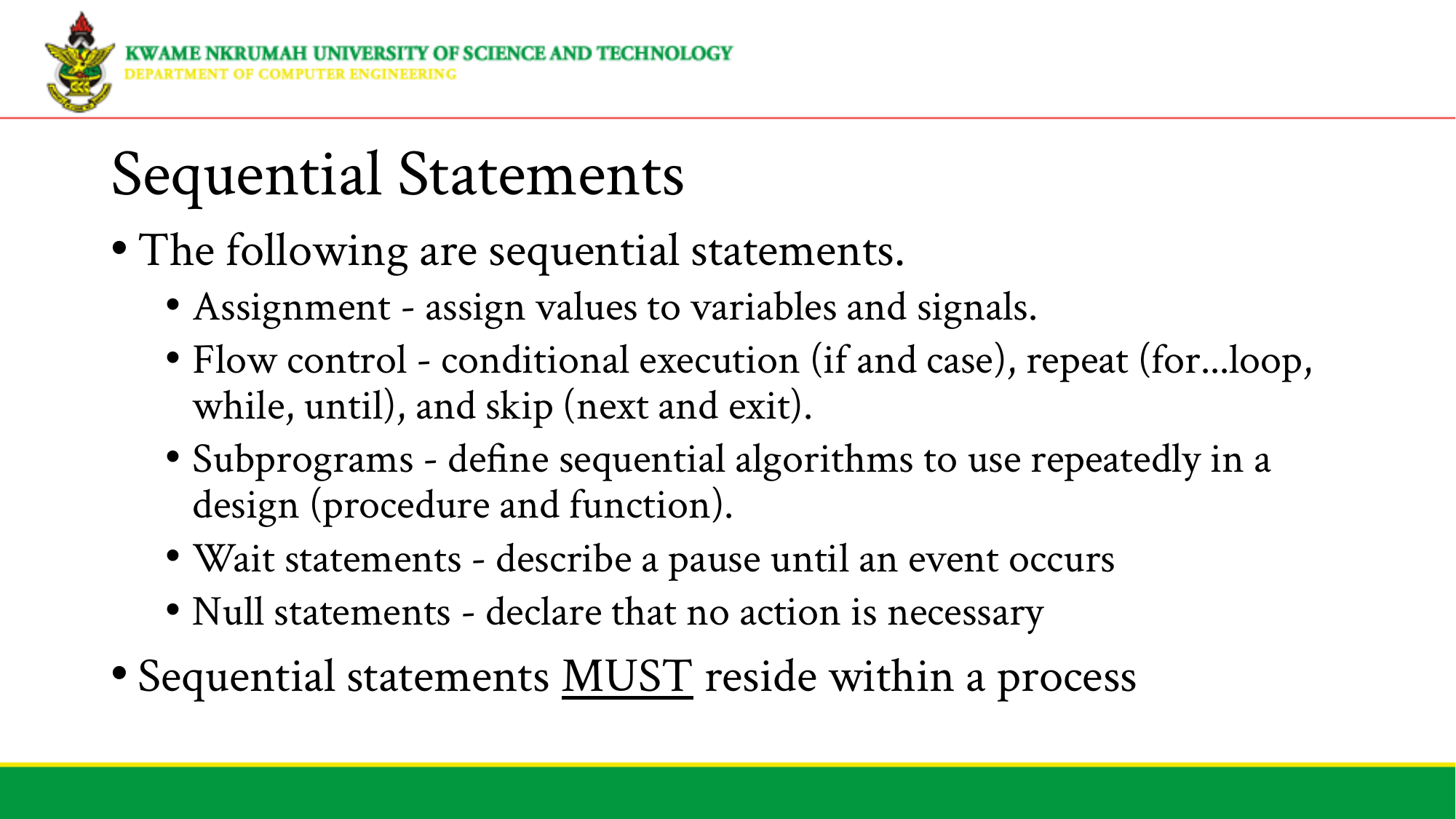

# Sequential Statements
The following are sequential statements.
Assignment - assign values to variables and signals.
Flow control - conditional execution (if and case), repeat (for...loop, while, until), and skip (next and exit).
Subprograms - define sequential algorithms to use repeatedly in a design (procedure and function).
Wait statements - describe a pause until an event occurs
Null statements - declare that no action is necessary
Sequential statements MUST reside within a process